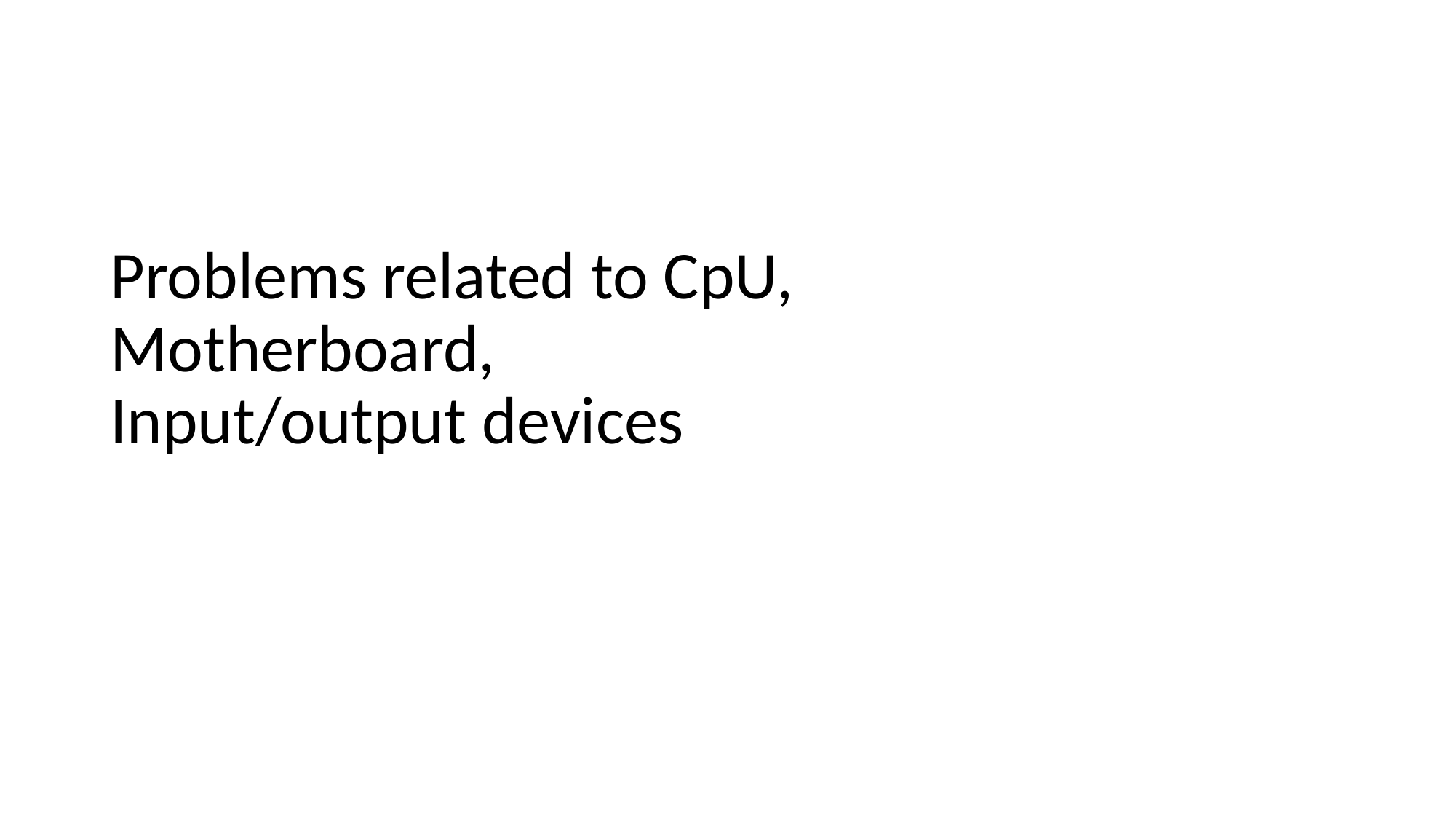

# Problems related to CpU, Motherboard, Input/output devices